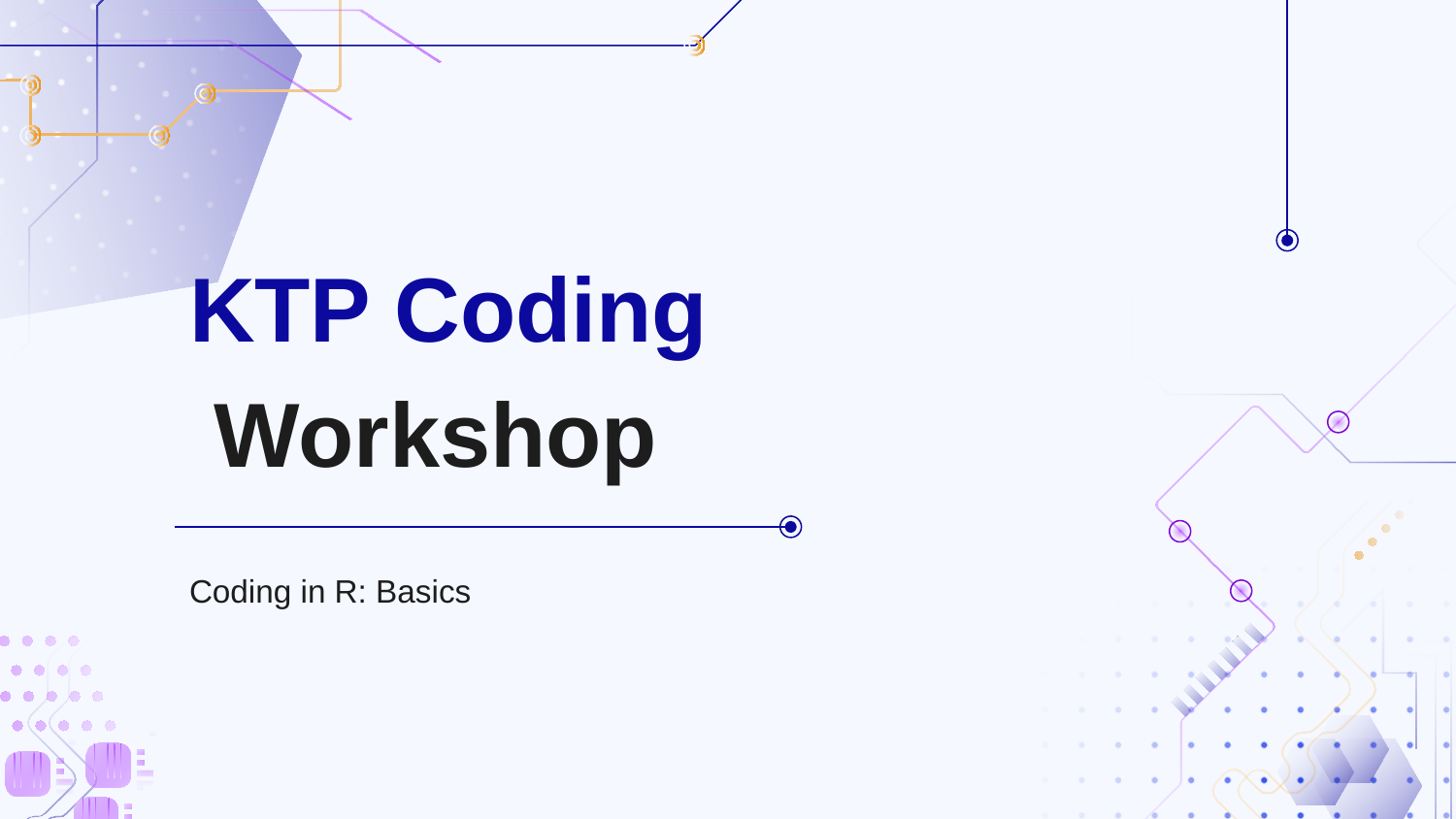

# KTP Coding
 Workshop

Coding in R: Basics